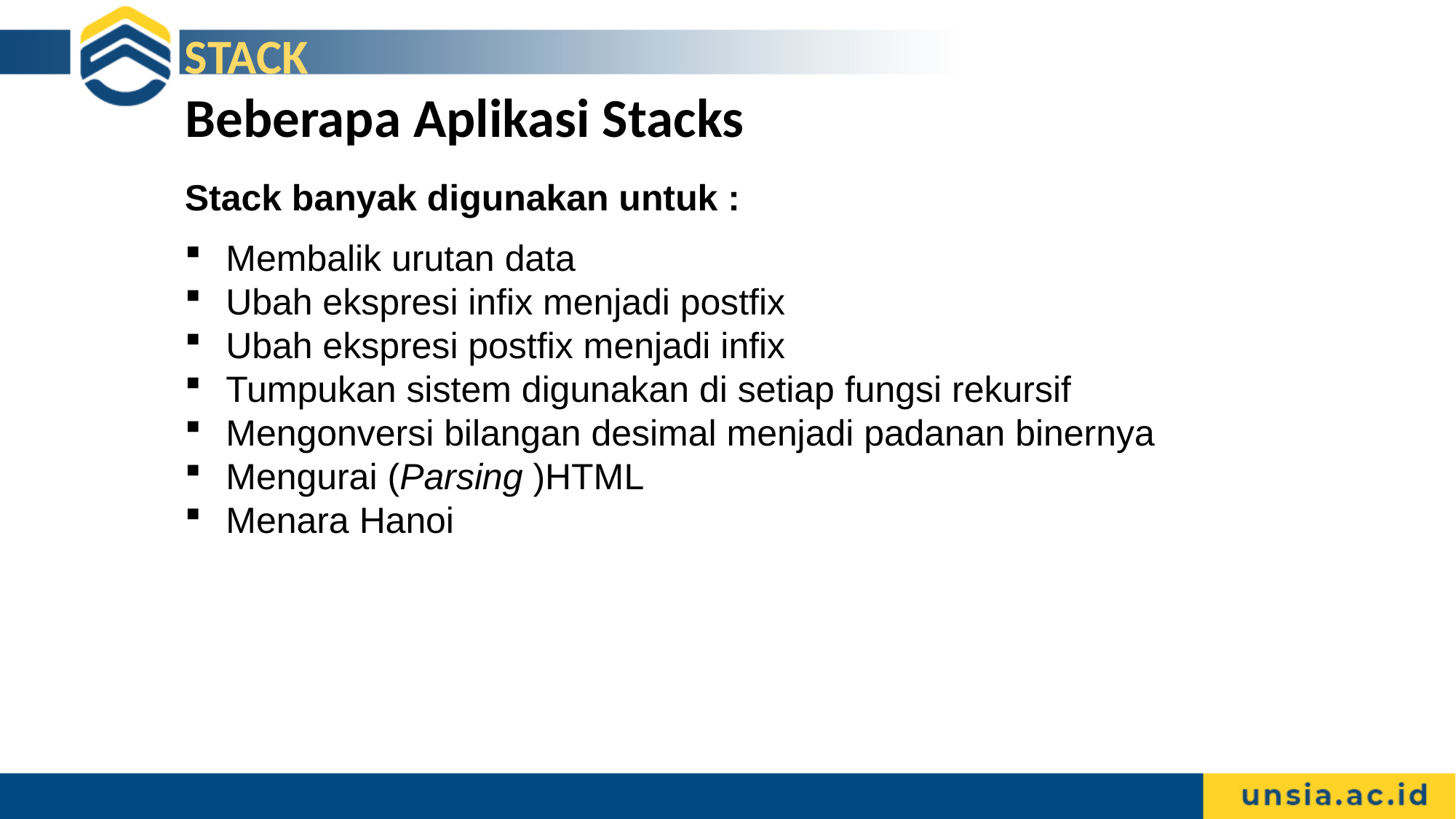

STACK
# Beberapa Aplikasi Stacks
Stack banyak digunakan untuk :

Membalik urutan data
Ubah ekspresi infix menjadi postfix
Ubah ekspresi postfix menjadi infix
Tumpukan sistem digunakan di setiap fungsi rekursif
Mengonversi bilangan desimal menjadi padanan binernya
Mengurai (Parsing )HTML
Menara Hanoi